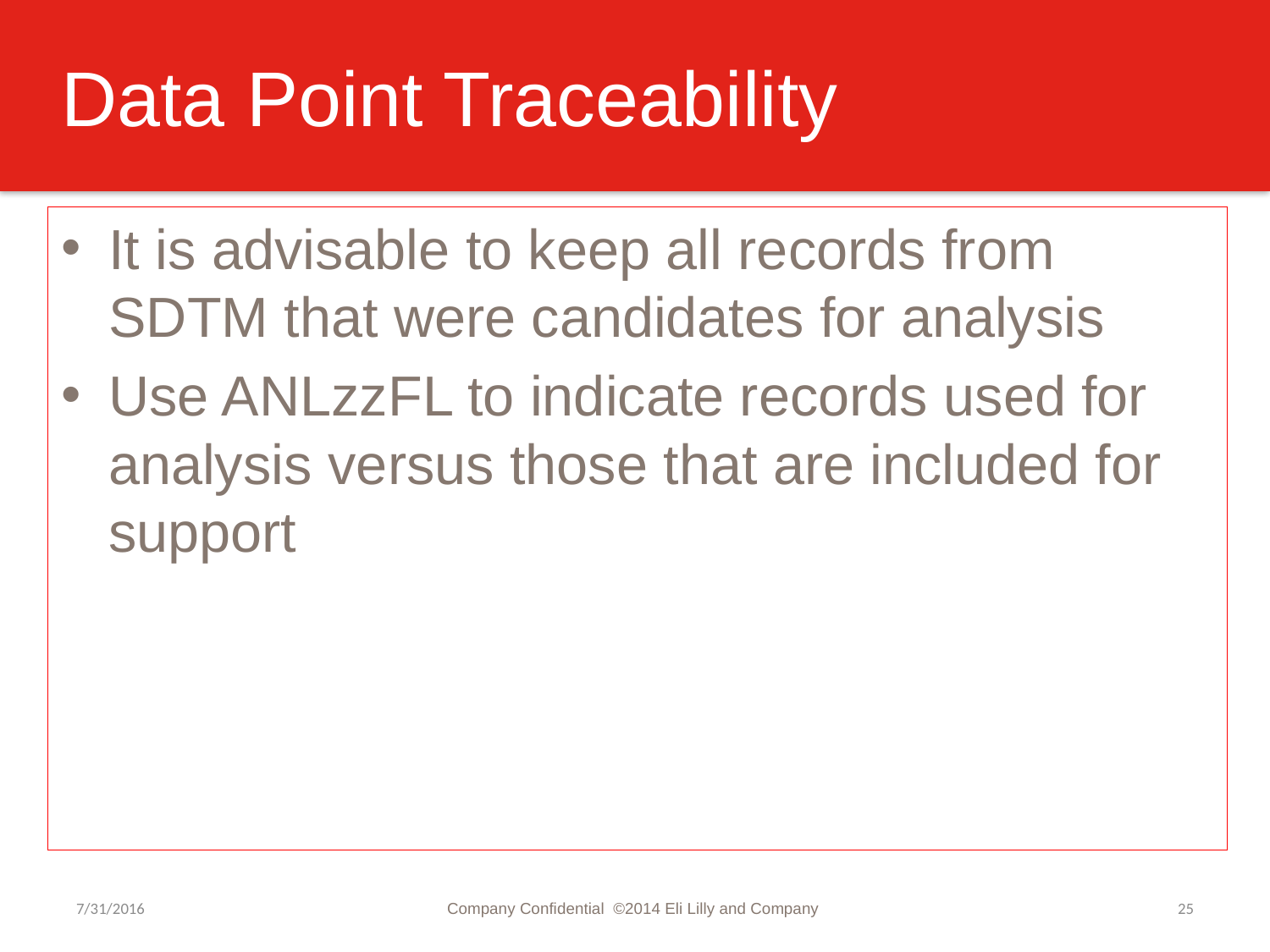

# Data Point Traceability
It is advisable to keep all records from SDTM that were candidates for analysis
Use ANLzzFL to indicate records used for analysis versus those that are included for support

7/31/2016
Company Confidential  ©2014 Eli Lilly and Company
25